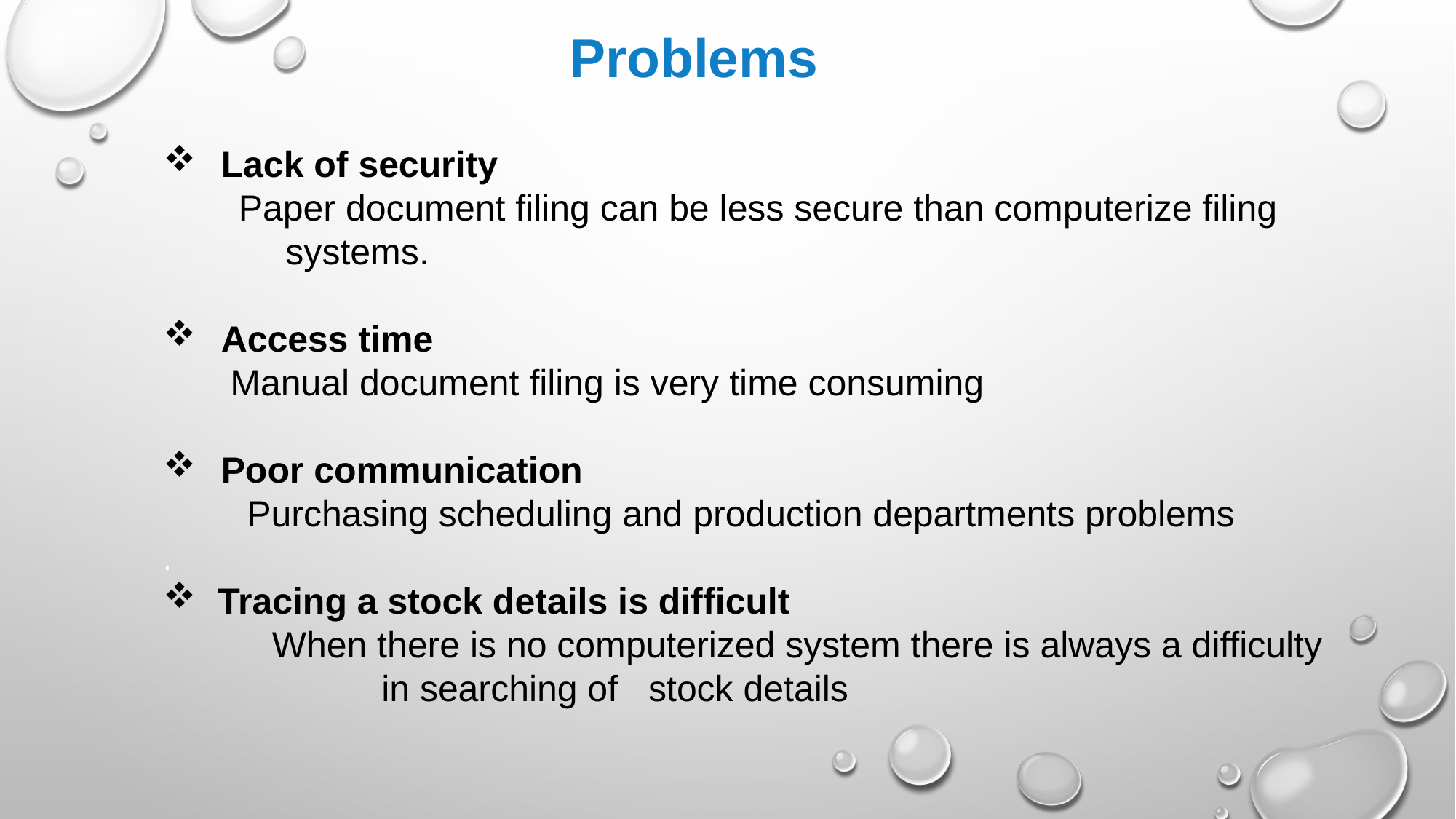

# Problems
  Lack of security
         Paper document filing can be less secure than computerize filing
            systems.

  Access time
        Manual document filing is very time consuming

  Poor communication
          Purchasing scheduling and production departments problems
.
Tracing a stock details is difficult
             When there is no computerized system there is always a difficulty 		in searching of   stock details